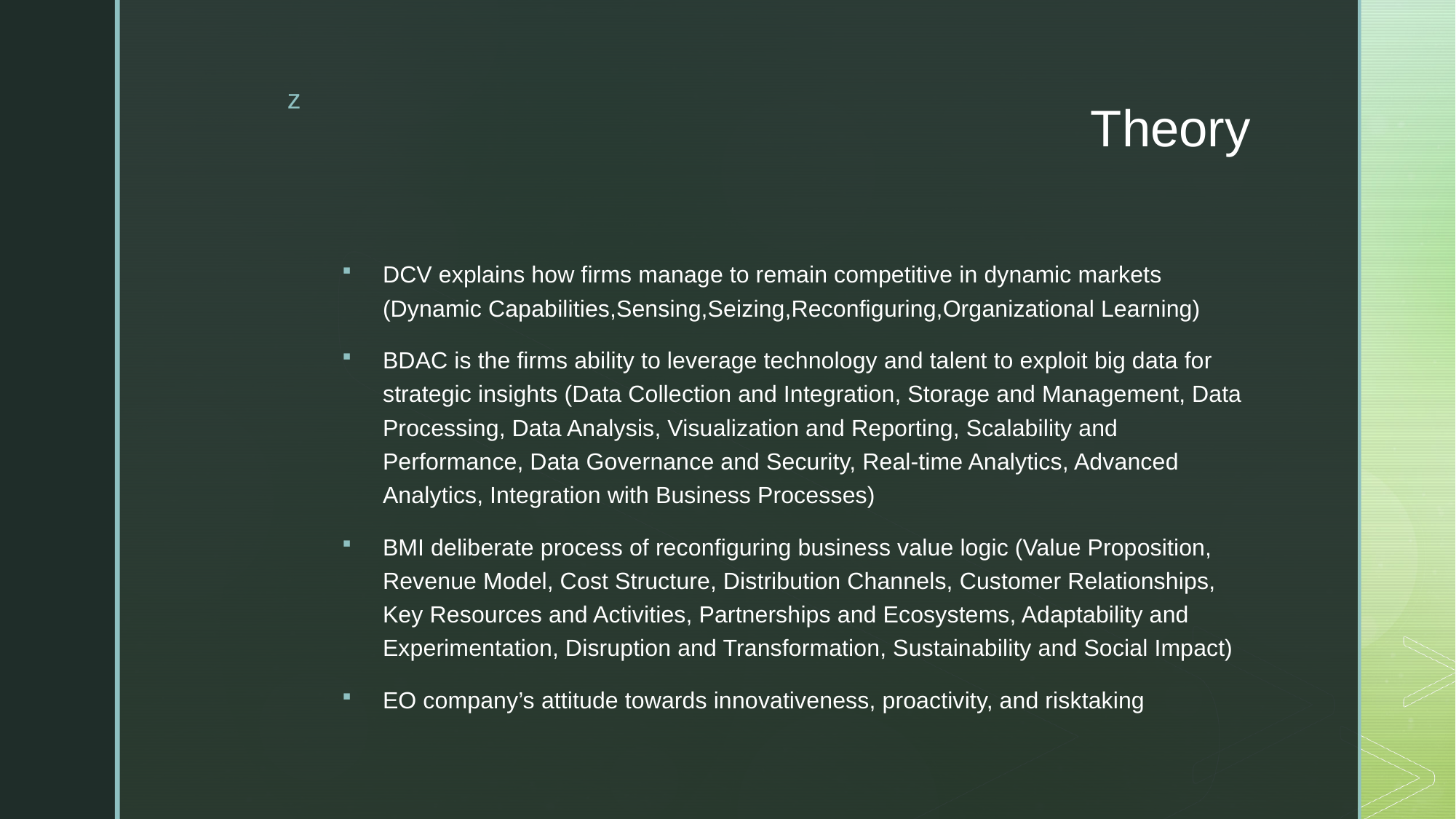

# Theory
DCV explains how firms manage to remain competitive in dynamic markets (Dynamic Capabilities,Sensing,Seizing,Reconfiguring,Organizational Learning)
BDAC is the firms ability to leverage technology and talent to exploit big data for strategic insights (Data Collection and Integration, Storage and Management, Data Processing, Data Analysis, Visualization and Reporting, Scalability and Performance, Data Governance and Security, Real-time Analytics, Advanced Analytics, Integration with Business Processes)
BMI deliberate process of reconfiguring business value logic (Value Proposition, Revenue Model, Cost Structure, Distribution Channels, Customer Relationships, Key Resources and Activities, Partnerships and Ecosystems, Adaptability and Experimentation, Disruption and Transformation, Sustainability and Social Impact)
EO company’s attitude towards innovativeness, proactivity, and risktaking